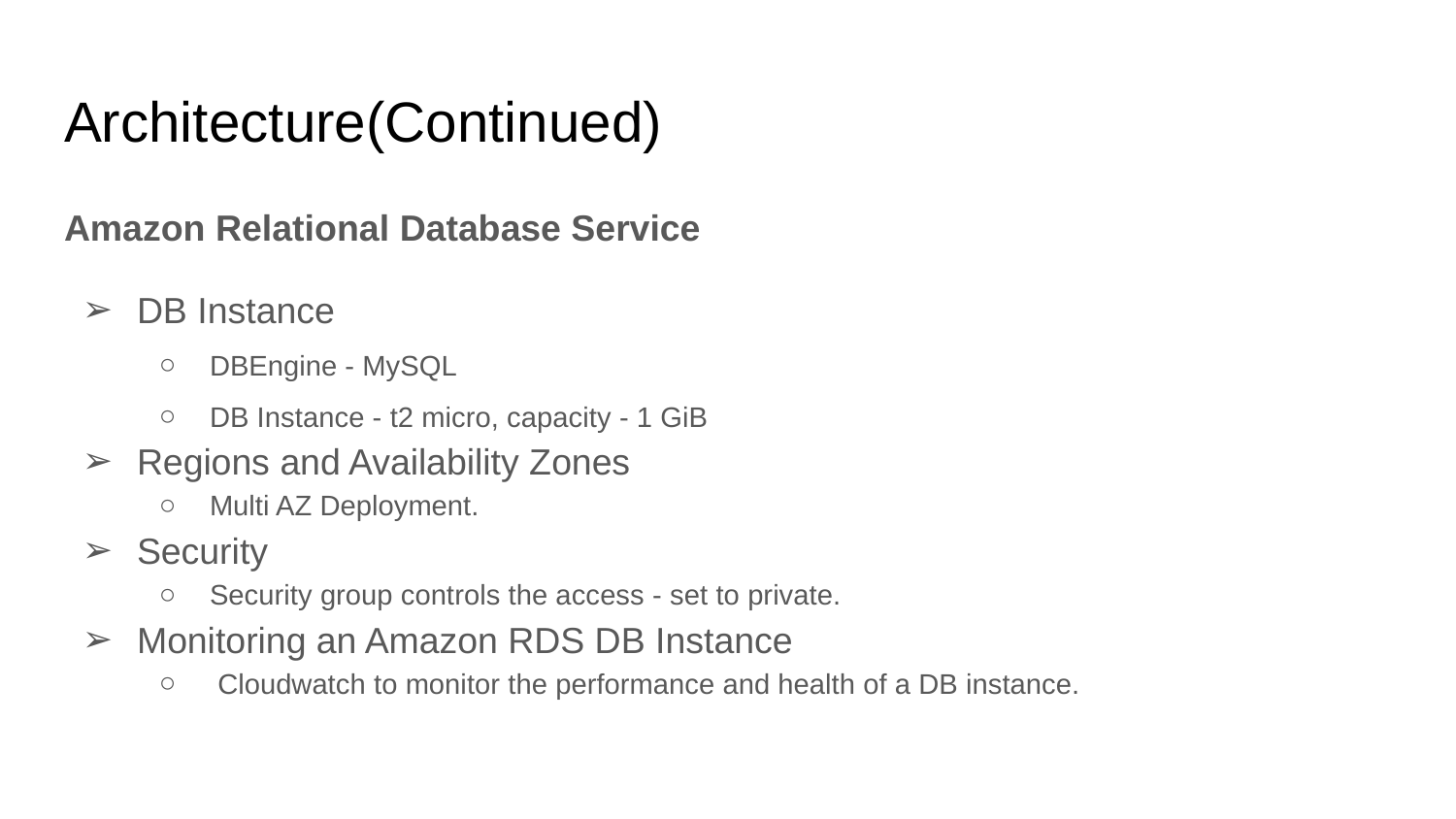

# Architecture(Continued)
Amazon Relational Database Service
DB Instance
DBEngine - MySQL
DB Instance - t2 micro, capacity - 1 GiB
Regions and Availability Zones
Multi AZ Deployment.
Security
Security group controls the access - set to private.
Monitoring an Amazon RDS DB Instance
 Cloudwatch to monitor the performance and health of a DB instance.